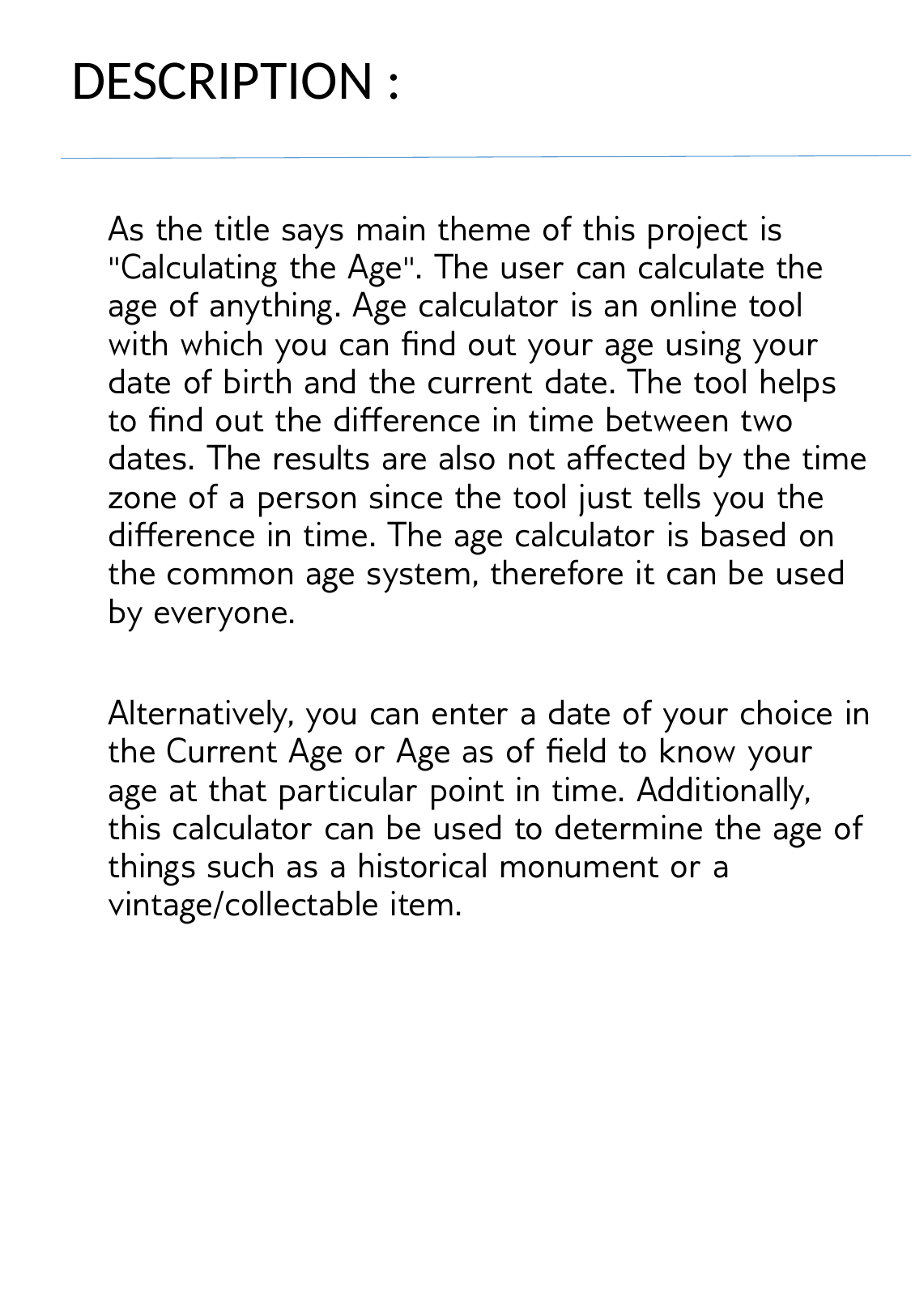

# DESCRIPTION :
As the title says main theme of this project is "Calculating the Age". The user can calculate the age of anything. Age calculator is an online tool with which you can find out your age using your date of birth and the current date. The tool helps to find out the difference in time between two dates. The results are also not affected by the time zone of a person since the tool just tells you the difference in time. The age calculator is based on the common age system, therefore it can be used by everyone.

Alternatively, you can enter a date of your choice in the Current Age or Age as of field to know your age at that particular point in time. Additionally, this calculator can be used to determine the age of things such as a historical monument or a vintage/collectable item.